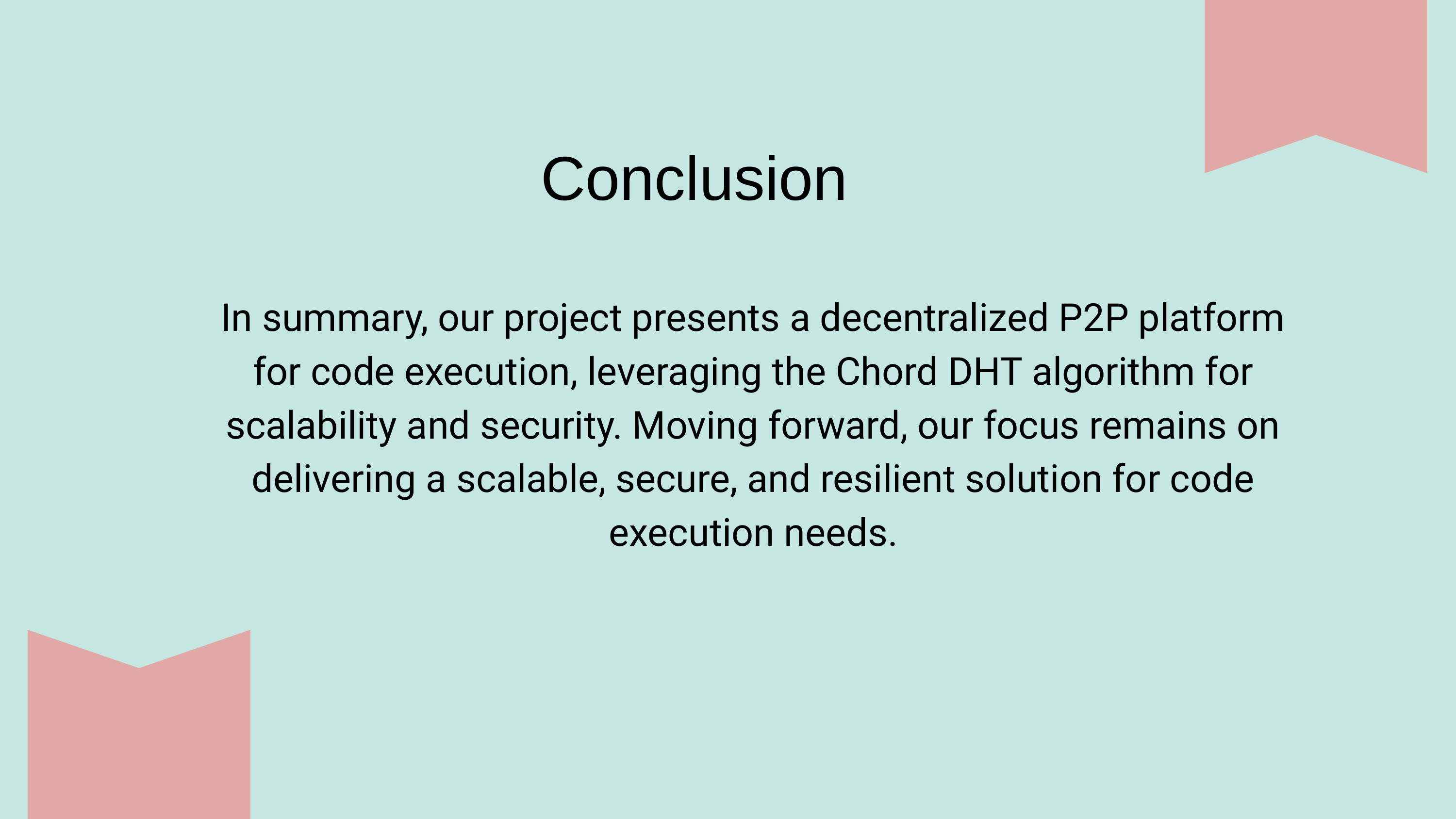

Conclusion
In summary, our project presents a decentralized P2P platform for code execution, leveraging the Chord DHT algorithm for scalability and security. Moving forward, our focus remains on delivering a scalable, secure, and resilient solution for code execution needs.